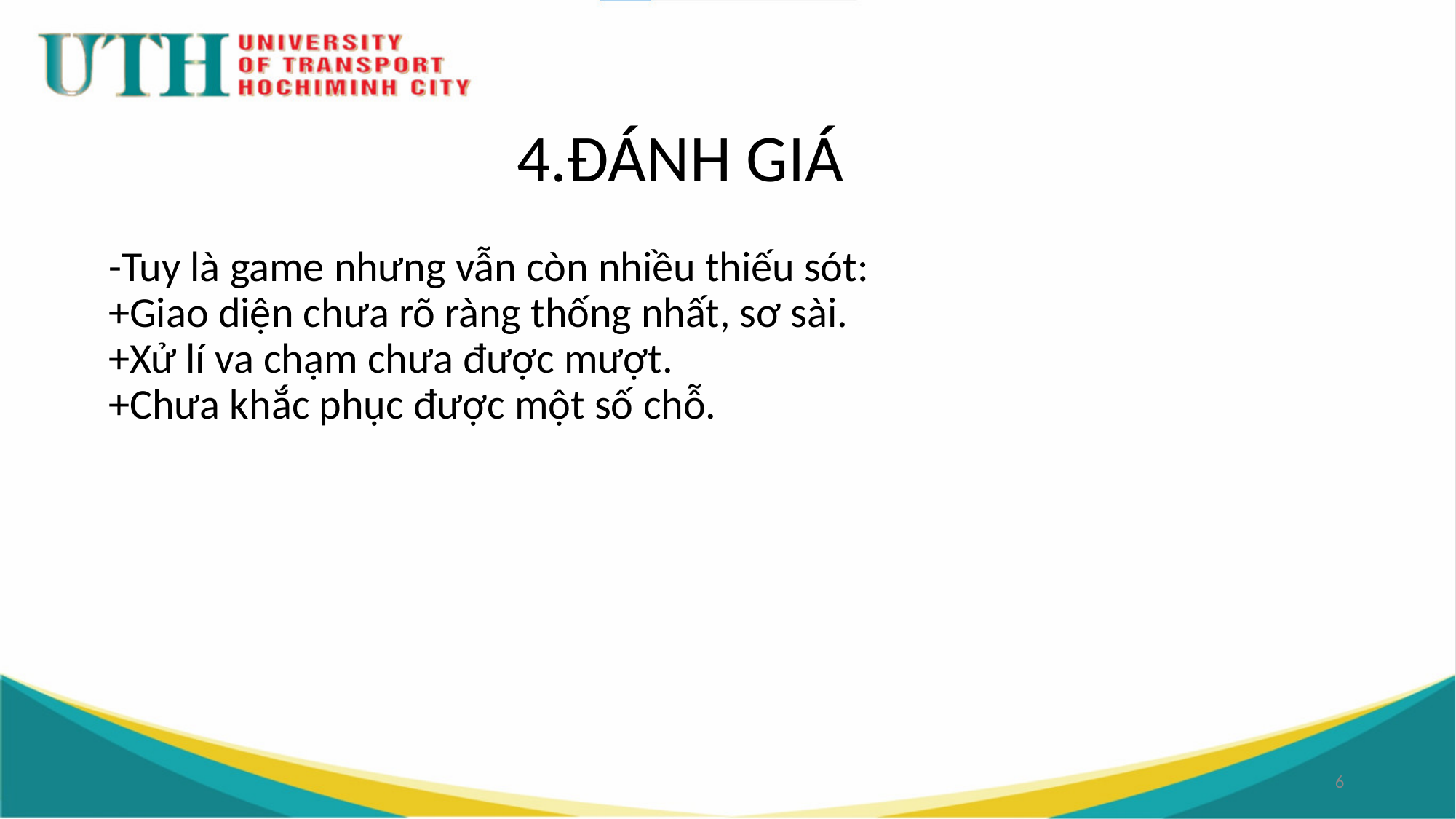

# 4.ĐÁNH GIÁ
-Tuy là game nhưng vẫn còn nhiều thiếu sót:
+Giao diện chưa rõ ràng thống nhất, sơ sài.
+Xử lí va chạm chưa được mượt.
+Chưa khắc phục được một số chỗ.

6